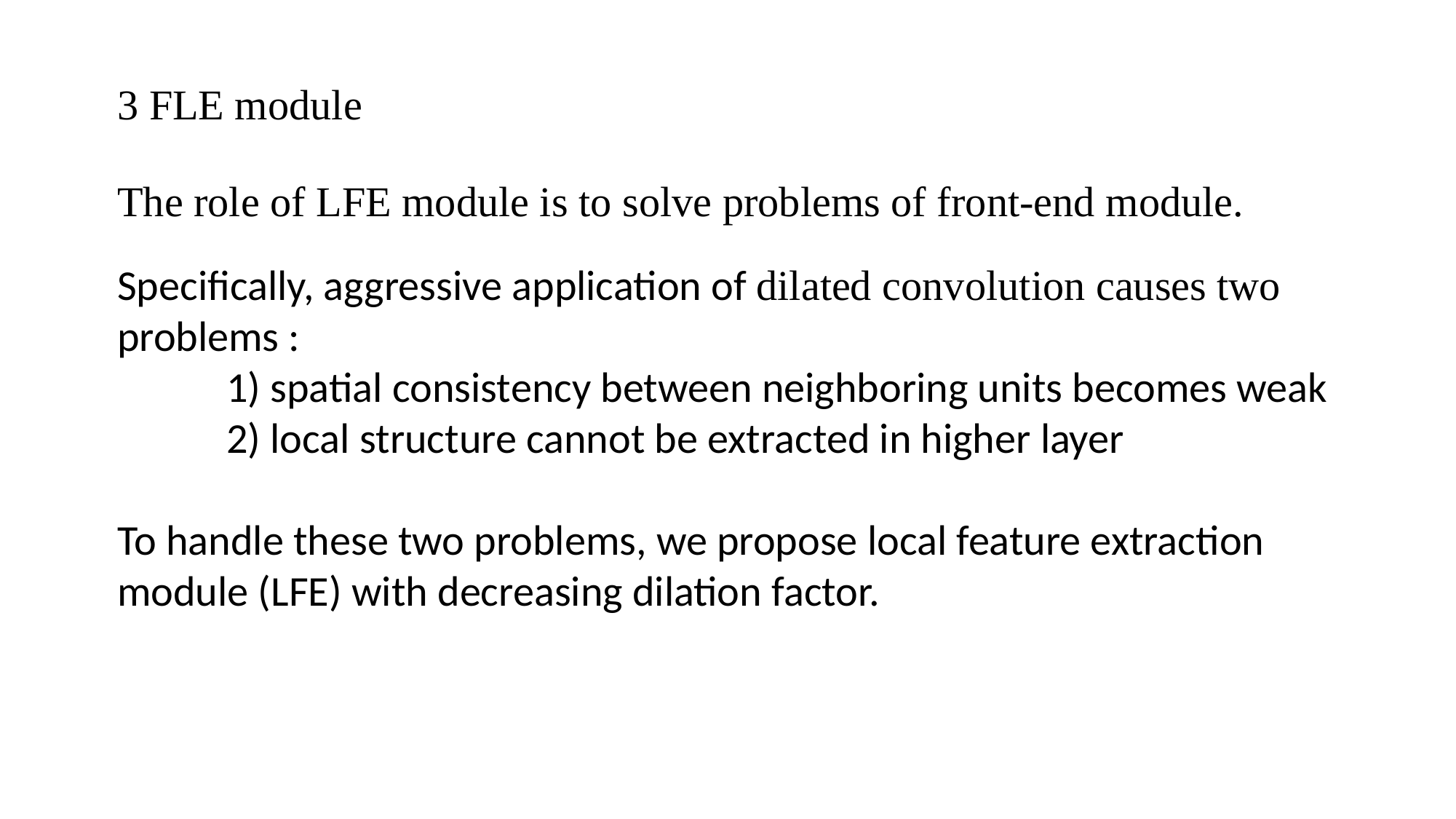

3 FLE module
The role of LFE module is to solve problems of front-end module.

Specifically, aggressive application of dilated convolution causes two problems :
	1) spatial consistency between neighboring units becomes weak
	2) local structure cannot be extracted in higher layer

To handle these two problems, we propose local feature extraction module (LFE) with decreasing dilation factor.